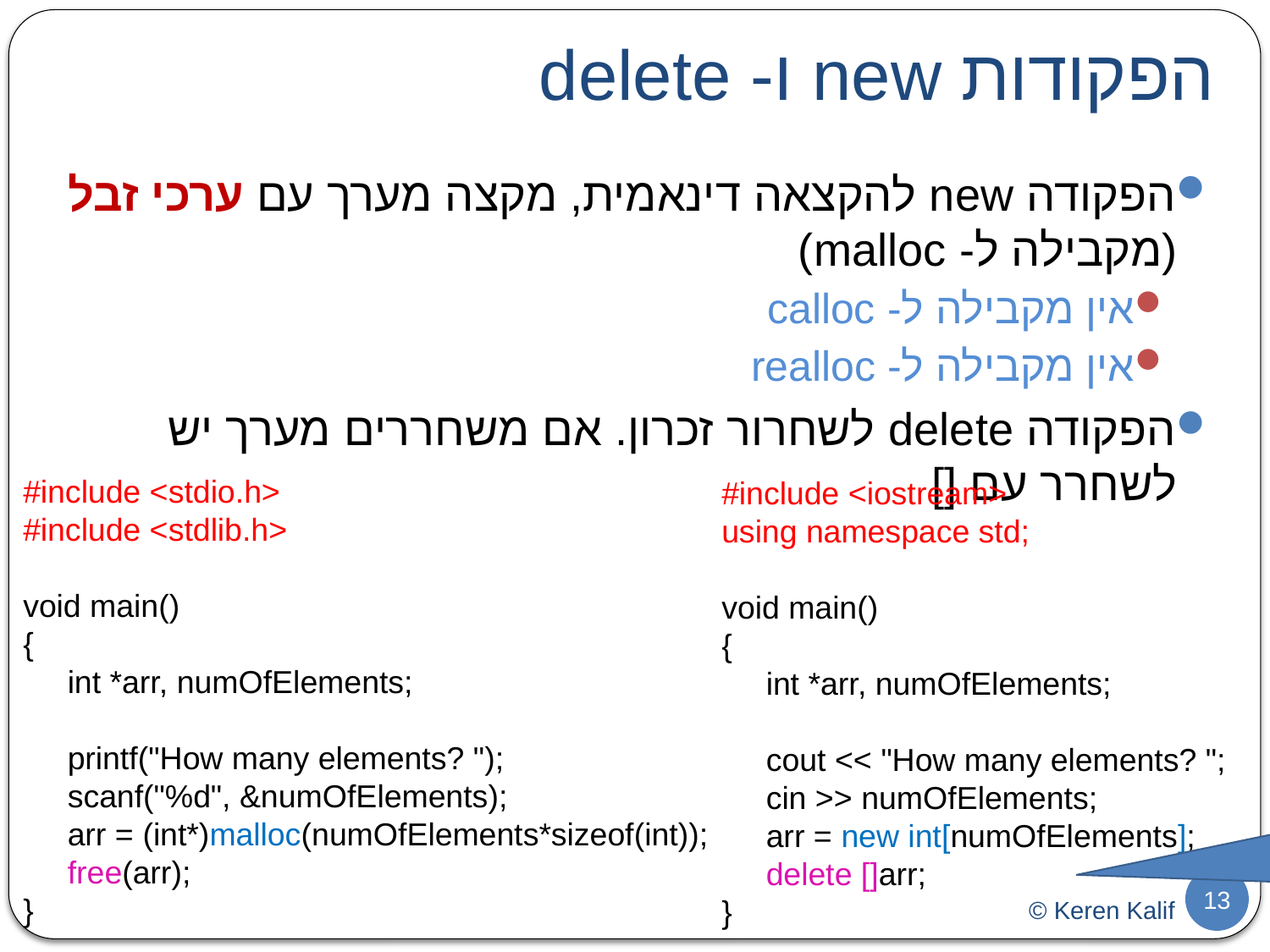

# הפקודות new ו- delete
הפקודה new להקצאה דינאמית, מקצה מערך עם ערכי זבל (מקבילה ל- malloc)
אין מקבילה ל- calloc
אין מקבילה ל- realloc
הפקודה delete לשחרור זכרון. אם משחררים מערך יש לשחרר עם []
#include <stdio.h>
#include <stdlib.h>

void main()
{
     int *arr, numOfElements;

     printf("How many elements? ");
     scanf("%d", &numOfElements);
     arr = (int*)malloc(numOfElements*sizeof(int));
     free(arr);
}
#include <iostream>
using namespace std;

void main()
{
     int *arr, numOfElements;

     cout << "How many elements? ";
     cin >> numOfElements;
     arr = new int[numOfElements];
     delete []arr;
}
נשים לב כיצד משחררים מערך שהוקצה דינאמית!
13
© Keren Kalif